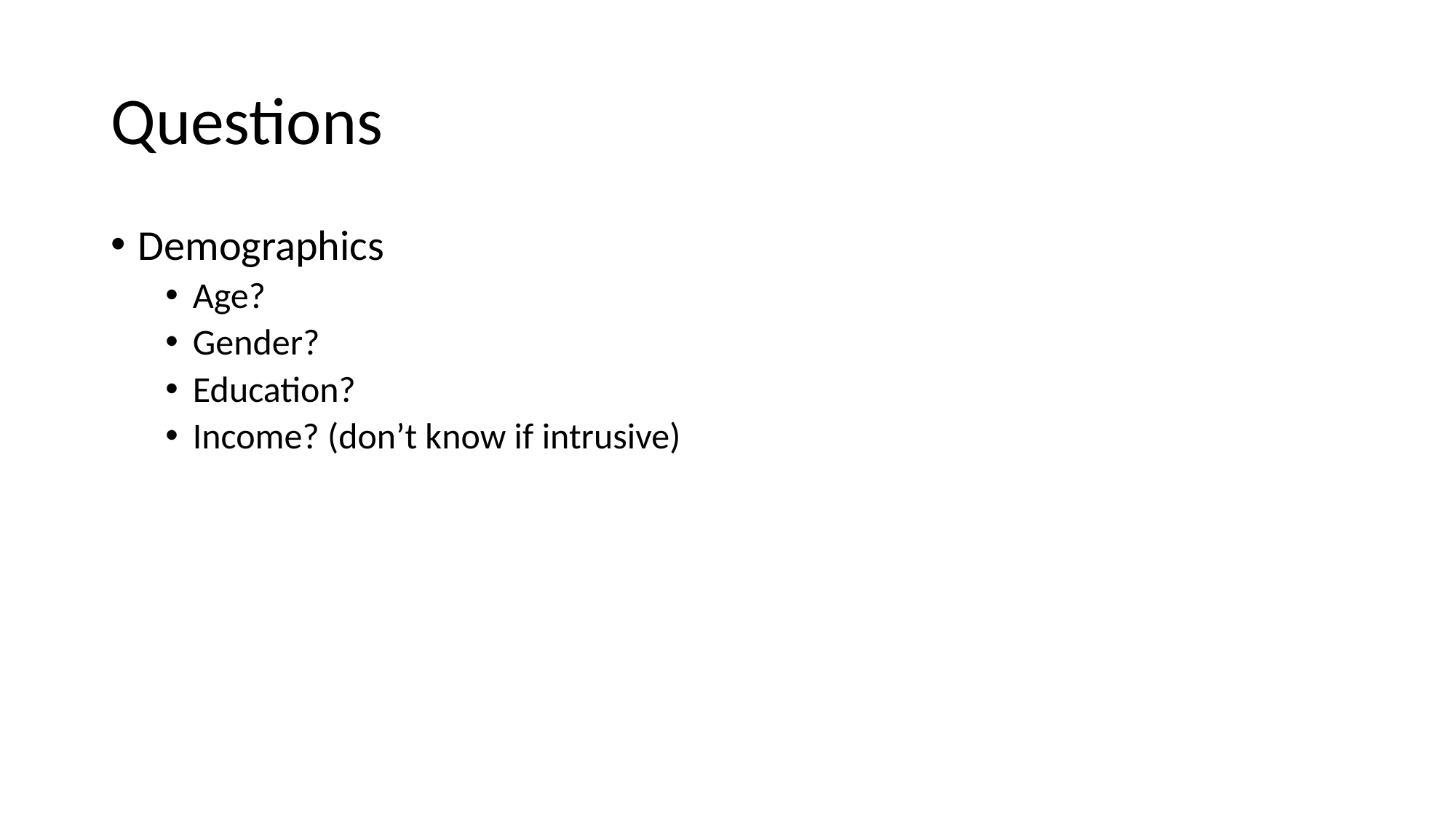

# Questions
Demographics
Age?
Gender?
Education?
Income? (don’t know if intrusive)